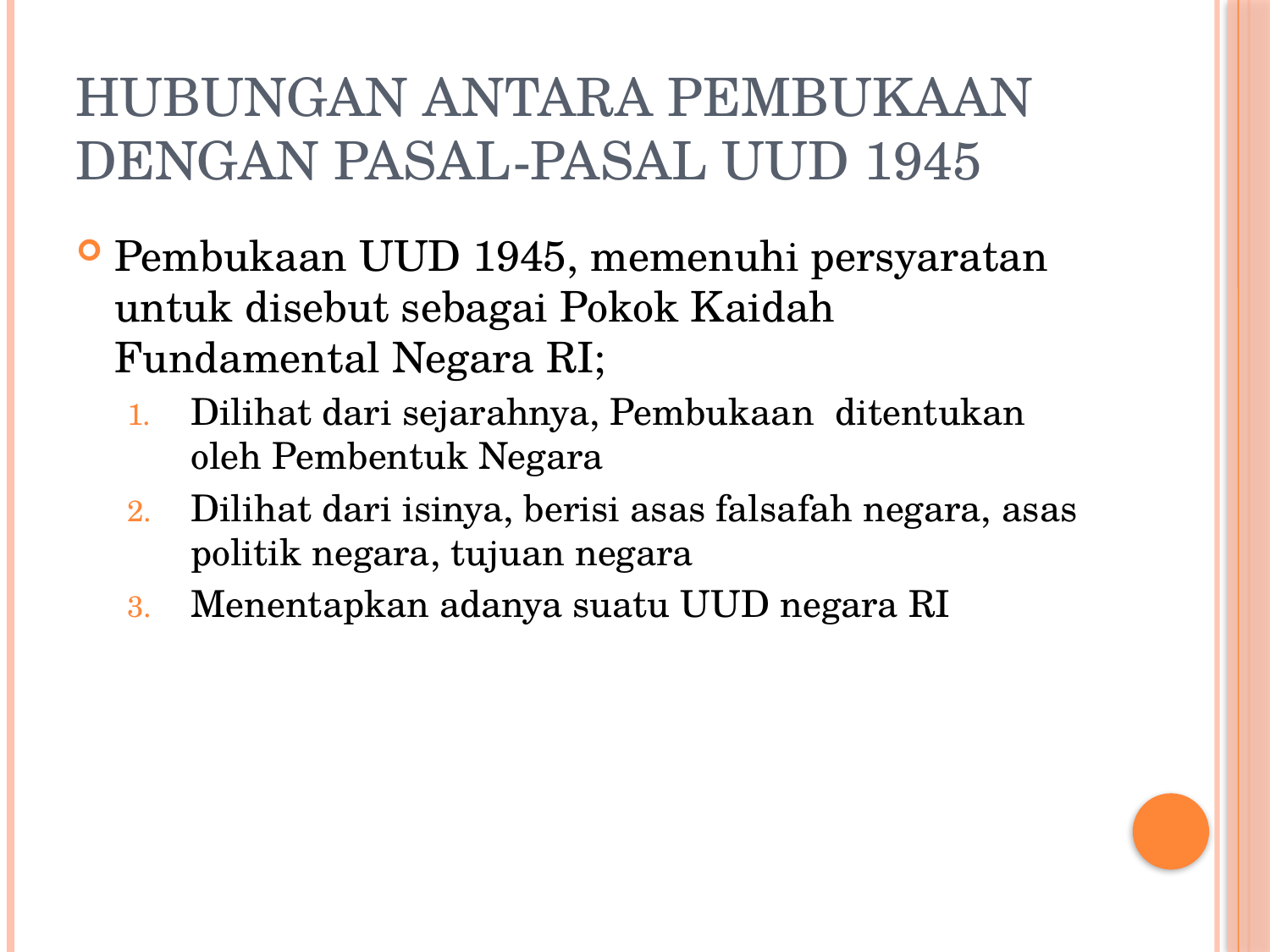

# Hubungan antara pembukaan dengan Pasal-pasal UUD 1945
Pembukaan UUD 1945, memenuhi persyaratan untuk disebut sebagai Pokok Kaidah Fundamental Negara RI;
Dilihat dari sejarahnya, Pembukaan  ditentukan oleh Pembentuk Negara
Dilihat dari isinya, berisi asas falsafah negara, asas politik negara, tujuan negara
Menentapkan adanya suatu UUD negara RI